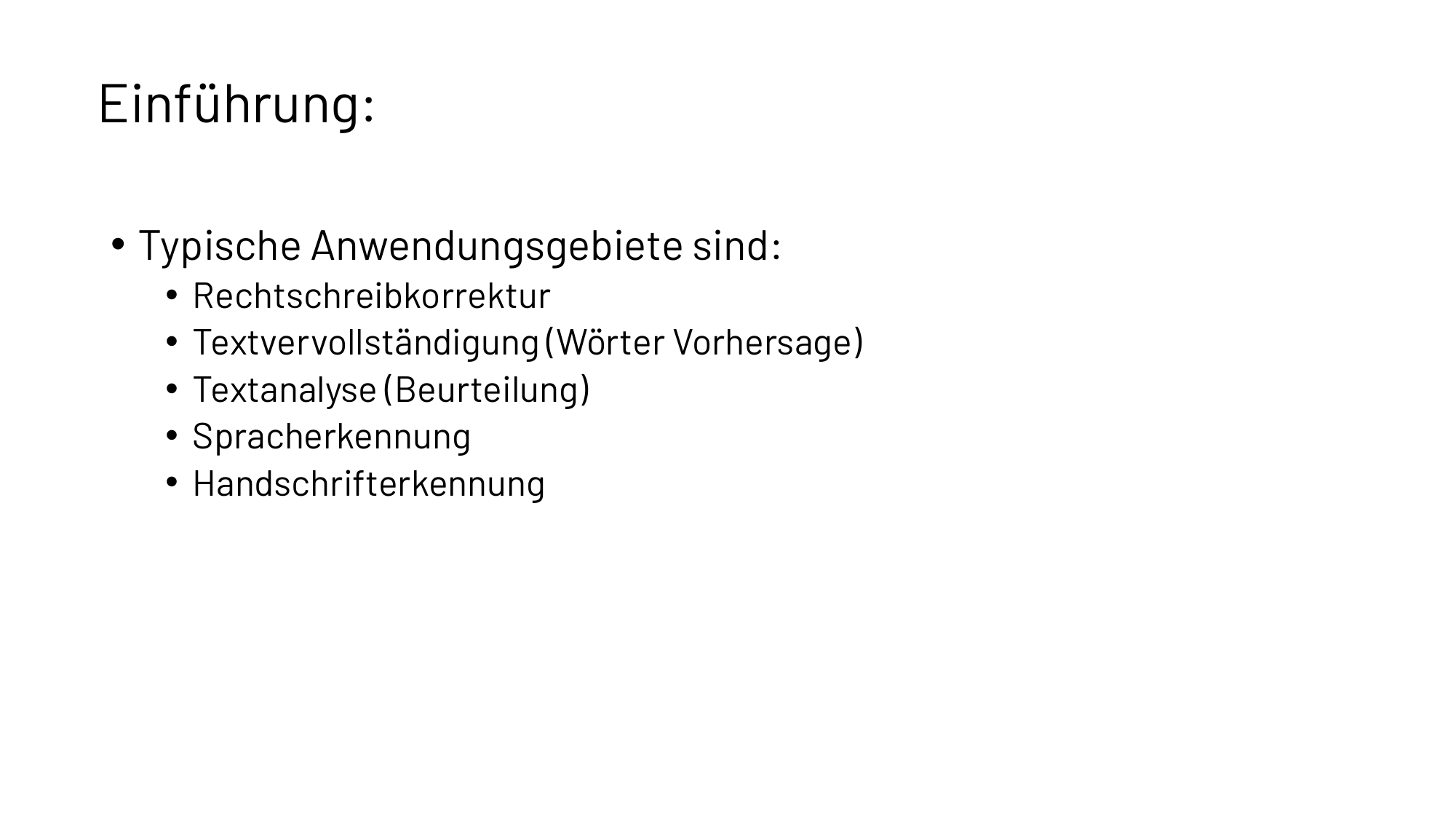

# Einführung:
Typische Anwendungsgebiete sind:
Rechtschreibkorrektur
Textvervollständigung (Wörter Vorhersage)
Textanalyse (Beurteilung)
Spracherkennung
Handschrifterkennung